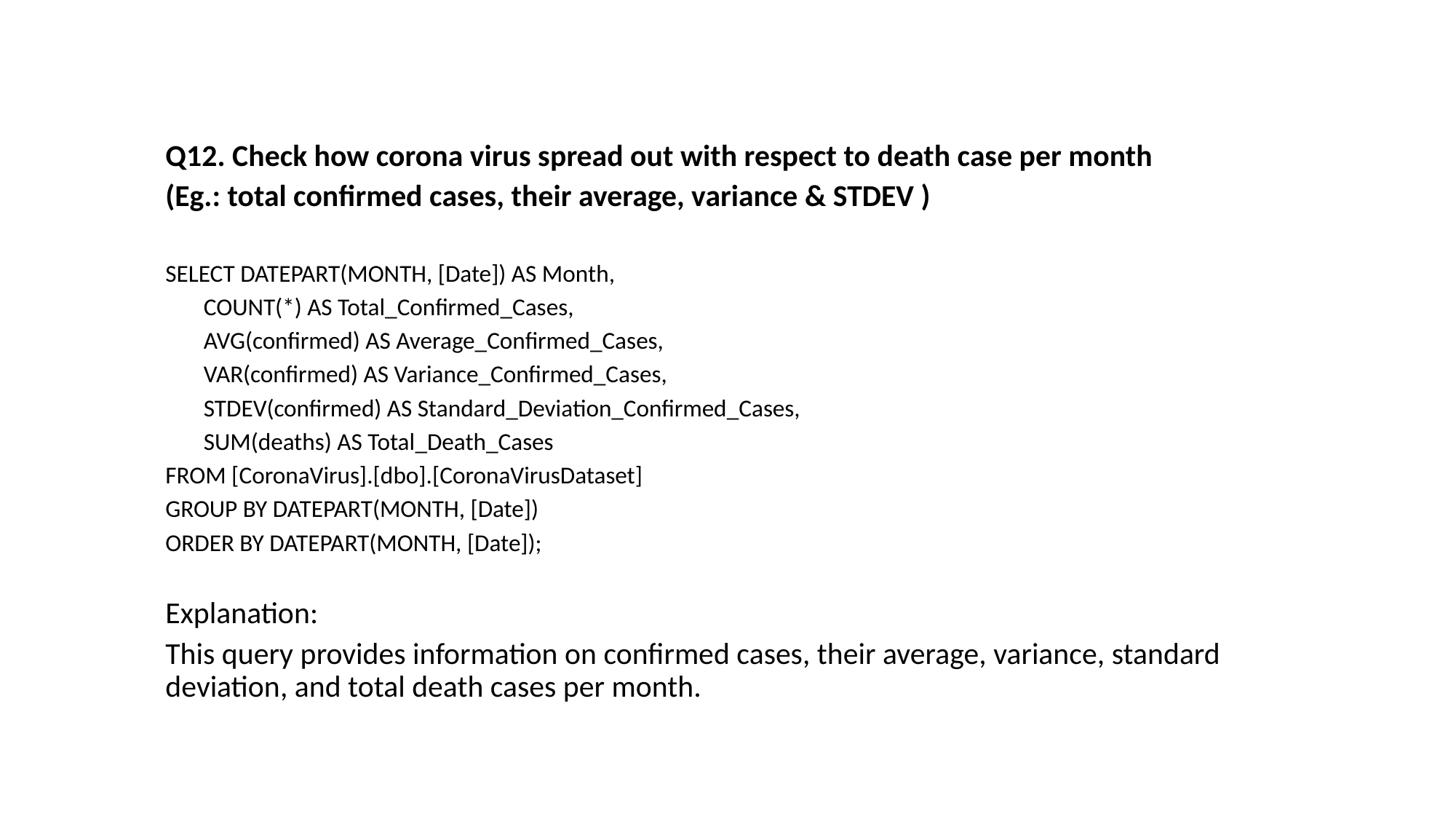

Q12. Check how corona virus spread out with respect to death case per month
(Eg.: total confirmed cases, their average, variance & STDEV )

SELECT DATEPART(MONTH, [Date]) AS Month,
       COUNT(*) AS Total_Confirmed_Cases,
       AVG(confirmed) AS Average_Confirmed_Cases,
       VAR(confirmed) AS Variance_Confirmed_Cases,
       STDEV(confirmed) AS Standard_Deviation_Confirmed_Cases,
       SUM(deaths) AS Total_Death_Cases
FROM [CoronaVirus].[dbo].[CoronaVirusDataset]
GROUP BY DATEPART(MONTH, [Date])
ORDER BY DATEPART(MONTH, [Date]);

Explanation:
This query provides information on confirmed cases, their average, variance, standard deviation, and total death cases per month.